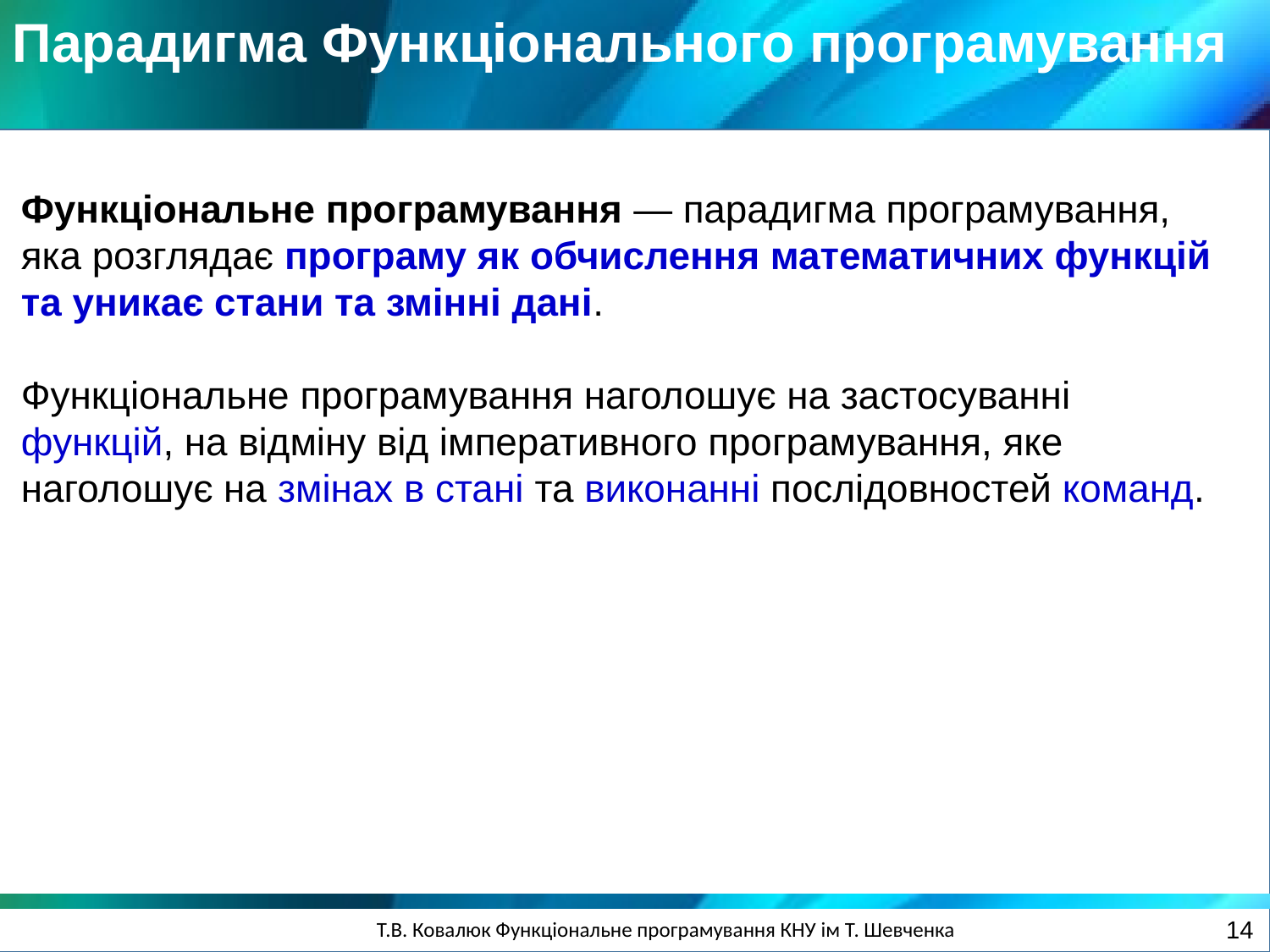

Парадигма Функціонального програмування
Функціональне програмування — парадигма програмування, яка розглядає програму як обчислення математичних функцій та уникає стани та змінні дані.

Функціональне програмування наголошує на застосуванні функцій, на відміну від імперативного програмування, яке наголошує на змінах в стані та виконанні послідовностей команд.

14